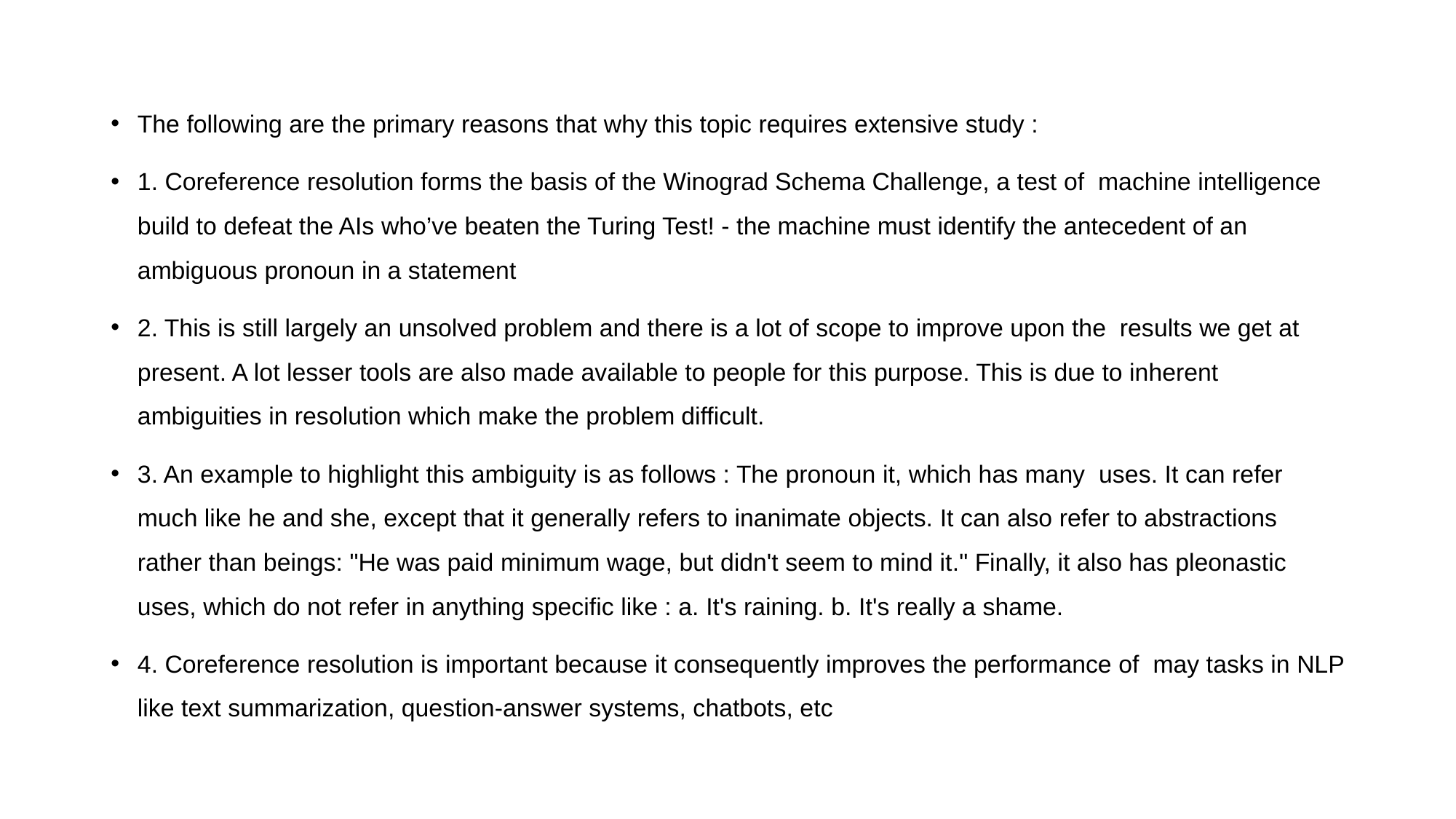

The following are the primary reasons that why this topic requires extensive study :
1. Coreference resolution forms the basis of the Winograd Schema Challenge, a test of  machine intelligence build to defeat the AIs who’ve beaten the Turing Test! - the machine must identify the antecedent of an ambiguous pronoun in a statement
2. This is still largely an unsolved problem and there is a lot of scope to improve upon the  results we get at present. A lot lesser tools are also made available to people for this purpose. This is due to inherent ambiguities in resolution which make the problem difficult.
3. An example to highlight this ambiguity is as follows : The pronoun it, which has many  uses. It can refer much like he and she, except that it generally refers to inanimate objects. It can also refer to abstractions rather than beings: "He was paid minimum wage, but didn't seem to mind it." Finally, it also has pleonastic uses, which do not refer in anything specific like : a. It's raining. b. It's really a shame.
4. Coreference resolution is important because it consequently improves the performance of  may tasks in NLP like text summarization, question-answer systems, chatbots, etc